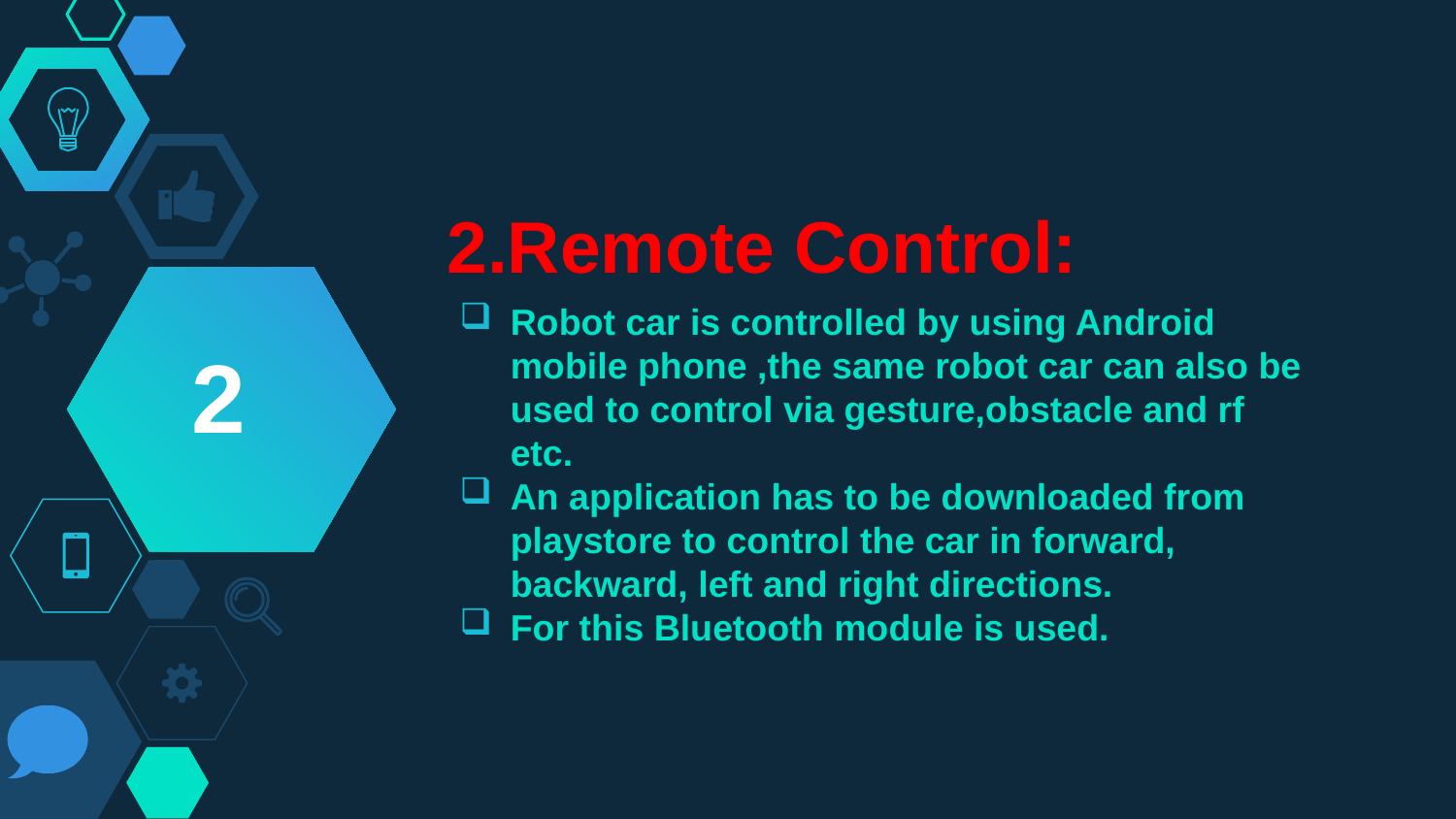

# 2.Remote Control:
Robot car is controlled by using Android mobile phone ,the same robot car can also be used to control via gesture,obstacle and rf etc.
An application has to be downloaded from playstore to control the car in forward, backward, left and right directions.
For this Bluetooth module is used.

2